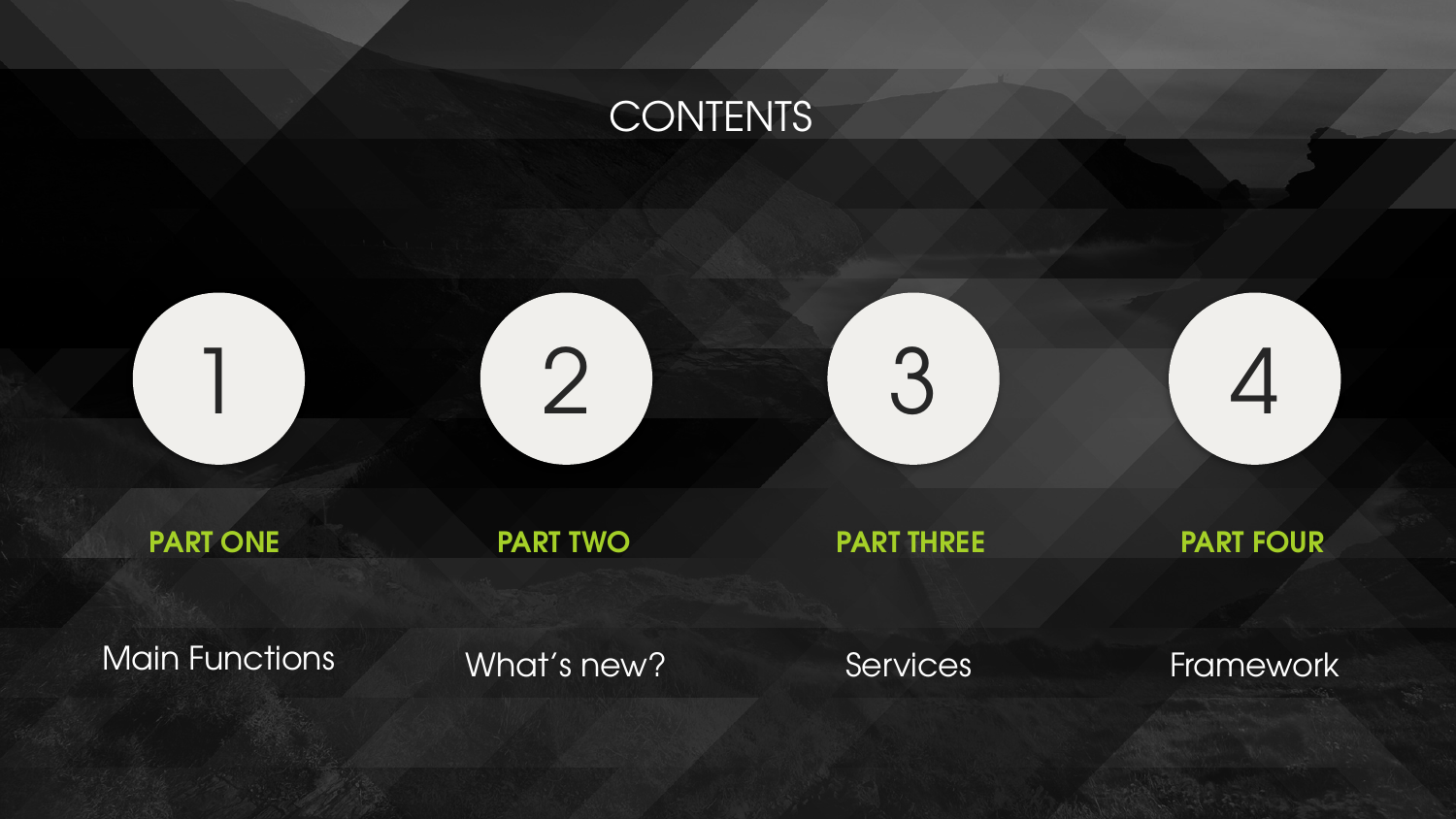

CONTENTS

1
2
3
4
PART ONE
PART TWO
PART THREE
PART FOUR
Main Functions
What’s new?
Services
Framework